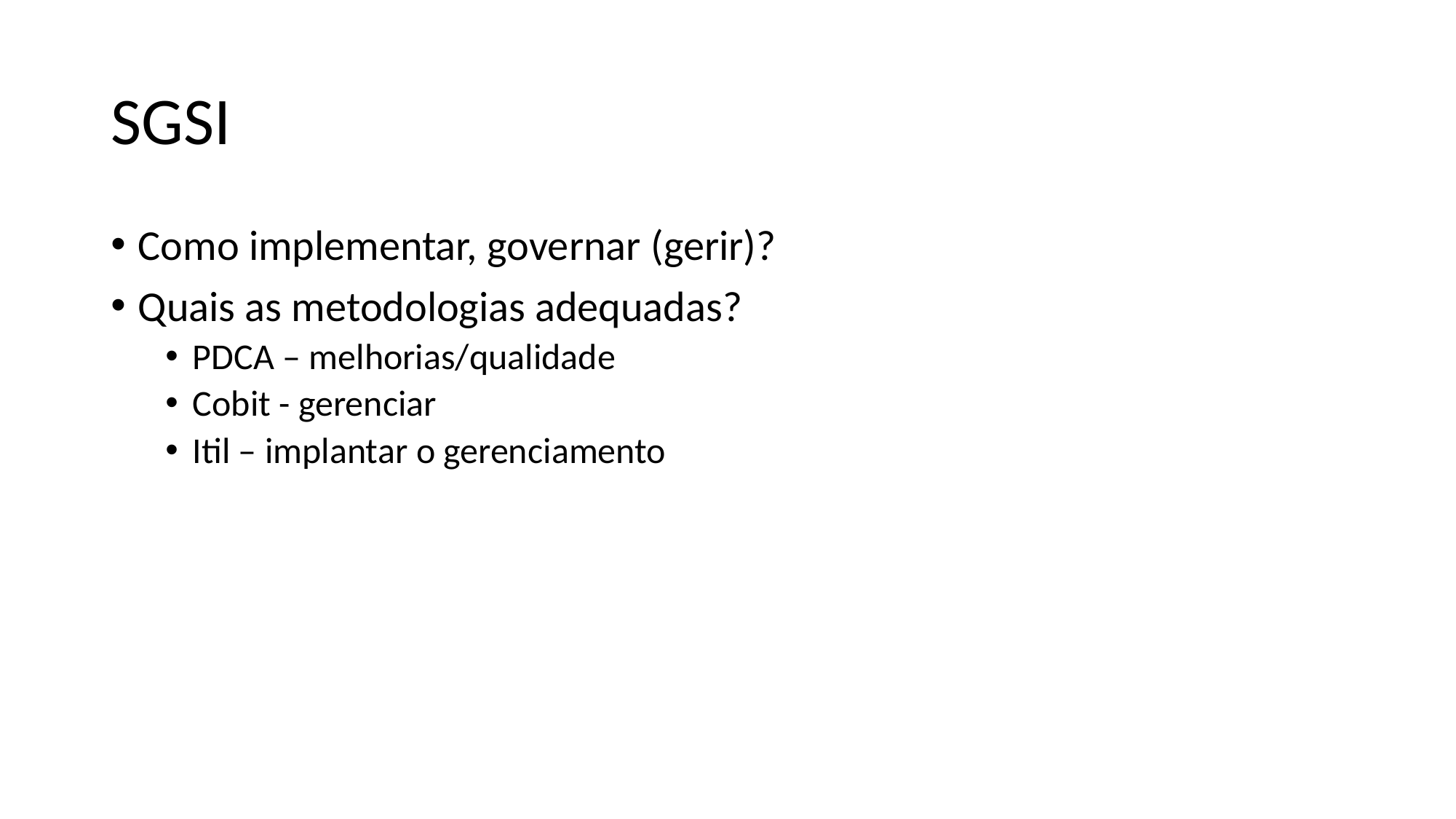

# SGSI
Como implementar, governar (gerir)?
Quais as metodologias adequadas?
PDCA – melhorias/qualidade
Cobit - gerenciar
Itil – implantar o gerenciamento